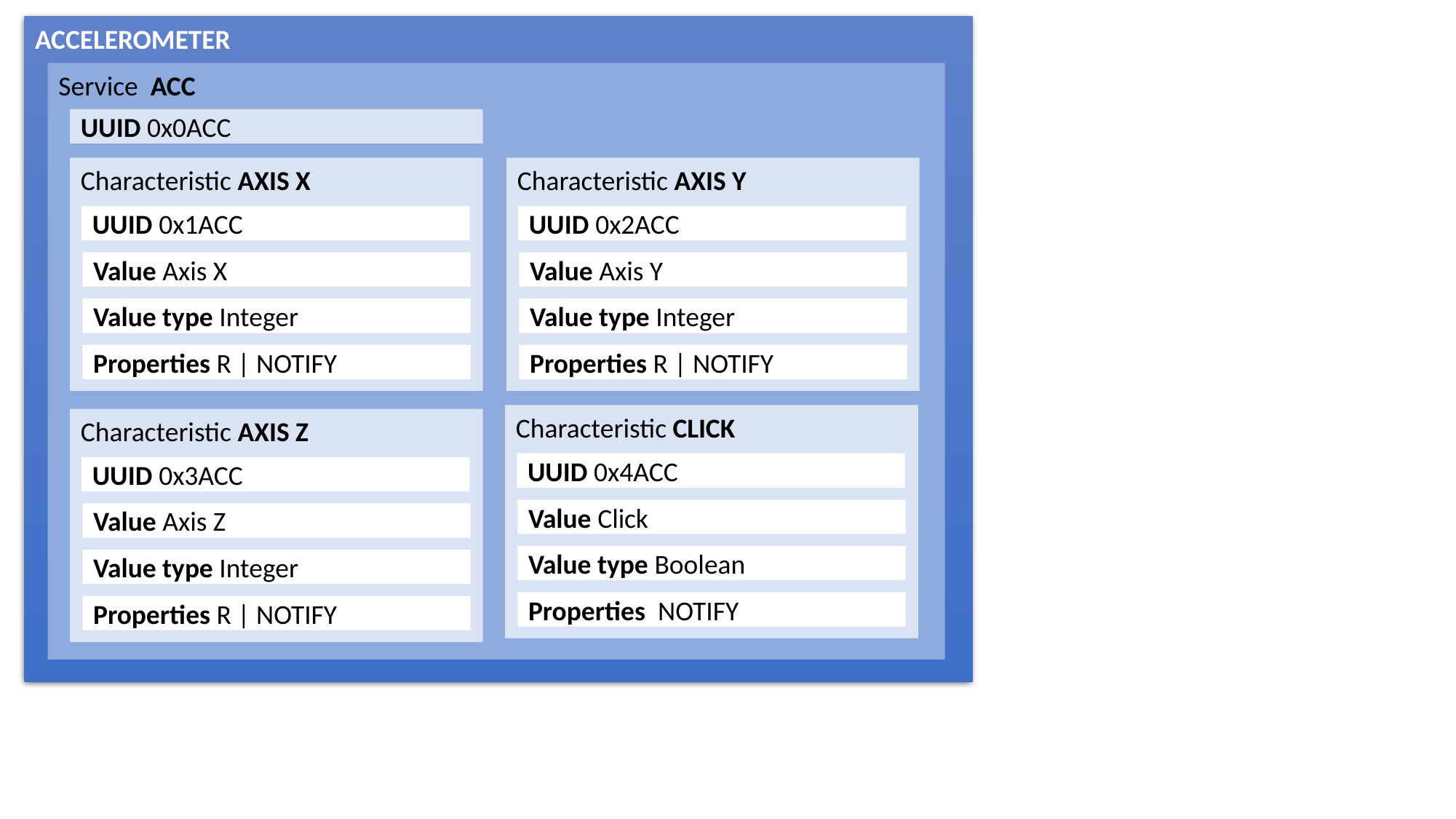

ACCELEROMETER
Service  ACC
UUID 0x0ACC
Characteristic AXIS X
Characteristic AXIS Y
UUID 0x1ACC
UUID 0x2ACC
Value Axis X
Value Axis Y
Value type Integer
Value type Integer
Properties R | NOTIFY
Properties R | NOTIFY
Characteristic CLICK
Characteristic AXIS Z
UUID 0x4ACC
UUID 0x3ACC
Value Click
Value Axis Z
Value type Boolean
Value type Integer
Properties  NOTIFY
Properties R | NOTIFY